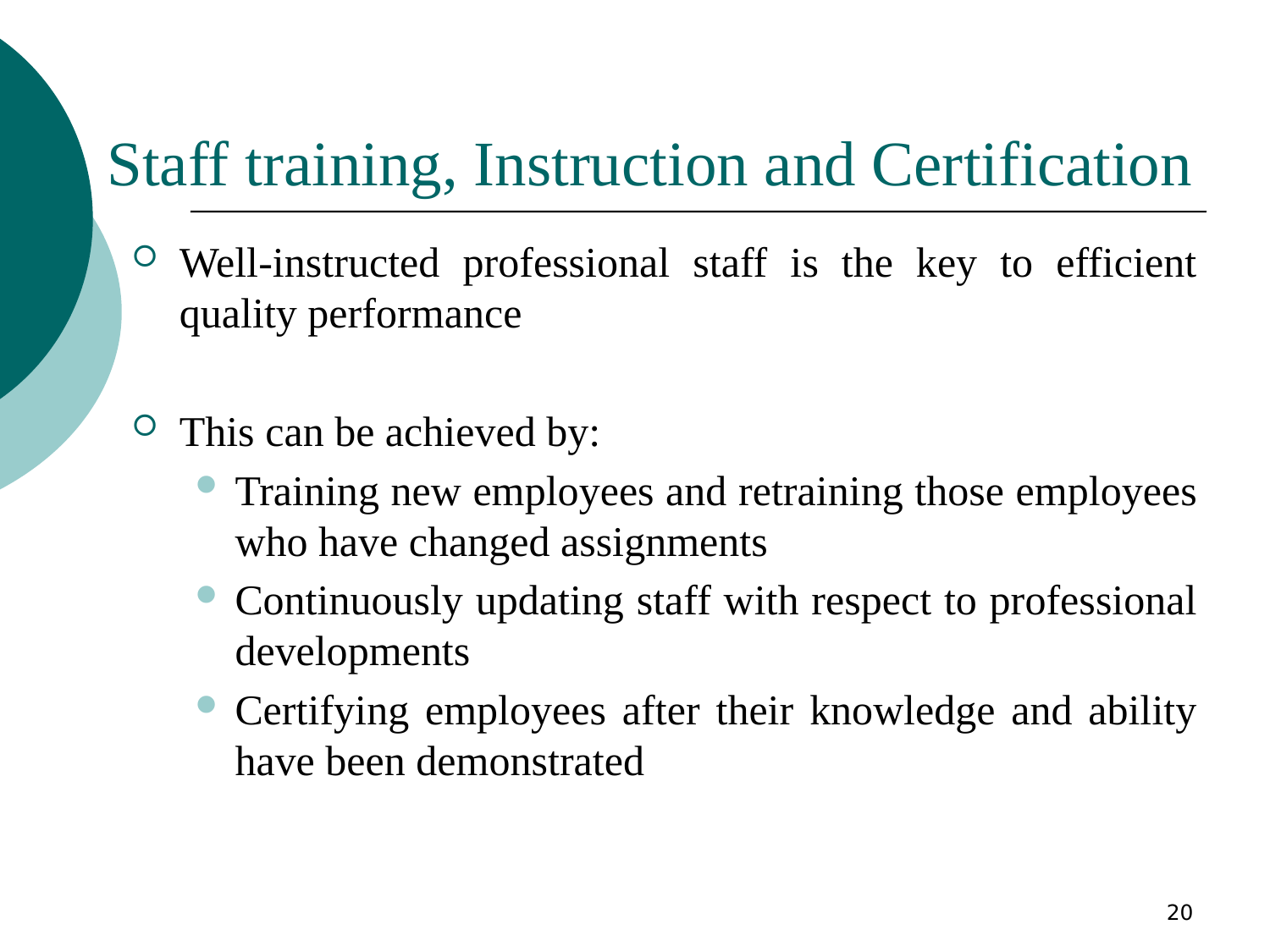

# Staff training, Instruction and Certification
Well-instructed professional staff is the key to efficient quality performance

This can be achieved by:
Training new employees and retraining those employees who have changed assignments
Continuously updating staff with respect to professional developments
Certifying employees after their knowledge and ability have been demonstrated
20